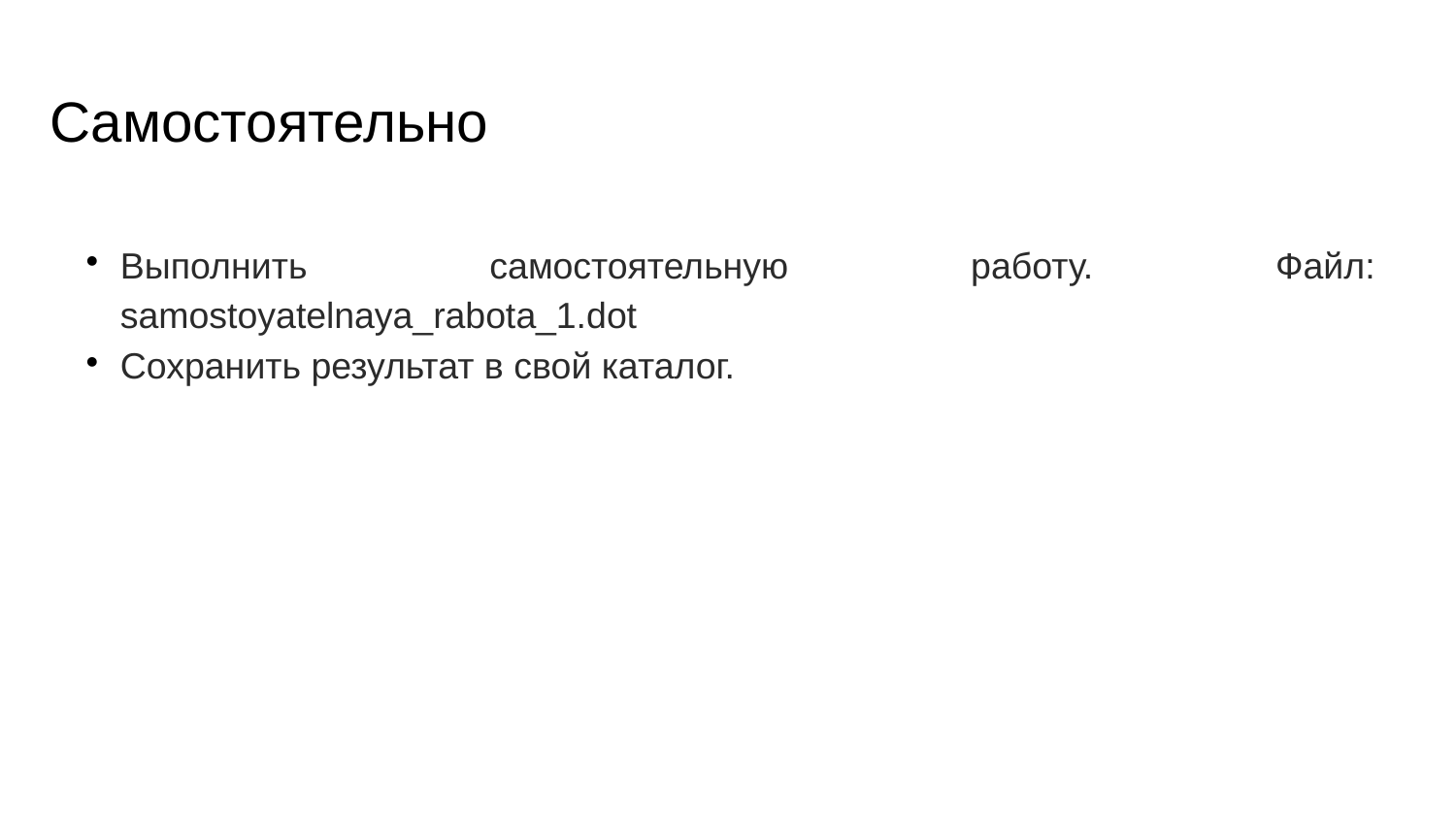

Самостоятельно
Выполнить самостоятельную работу. Файл: samostoyatelnaya_rabota_1.dot
Сохранить результат в свой каталог.